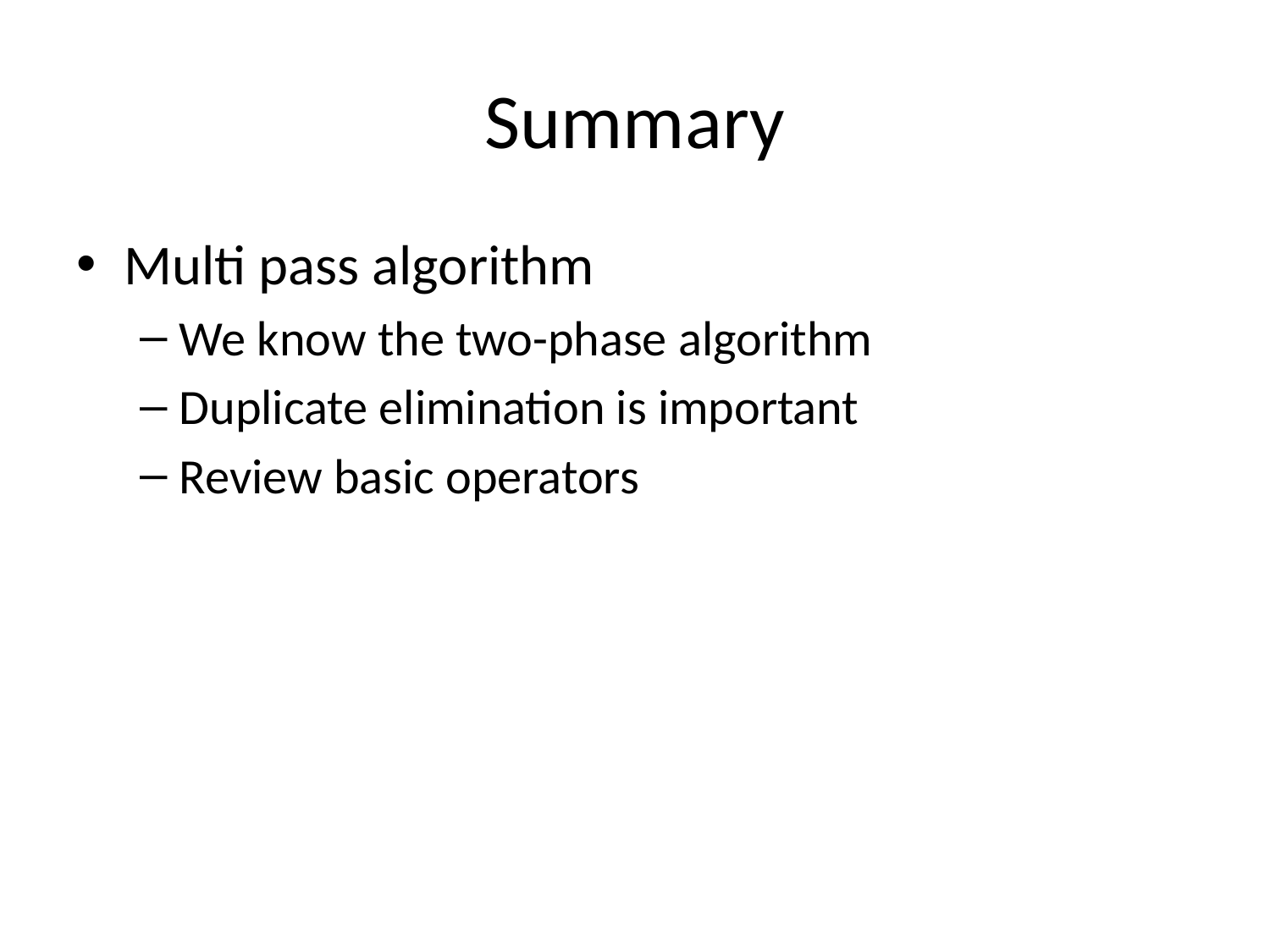

# Summary
Multi pass algorithm
We know the two-phase algorithm
Duplicate elimination is important
Review basic operators